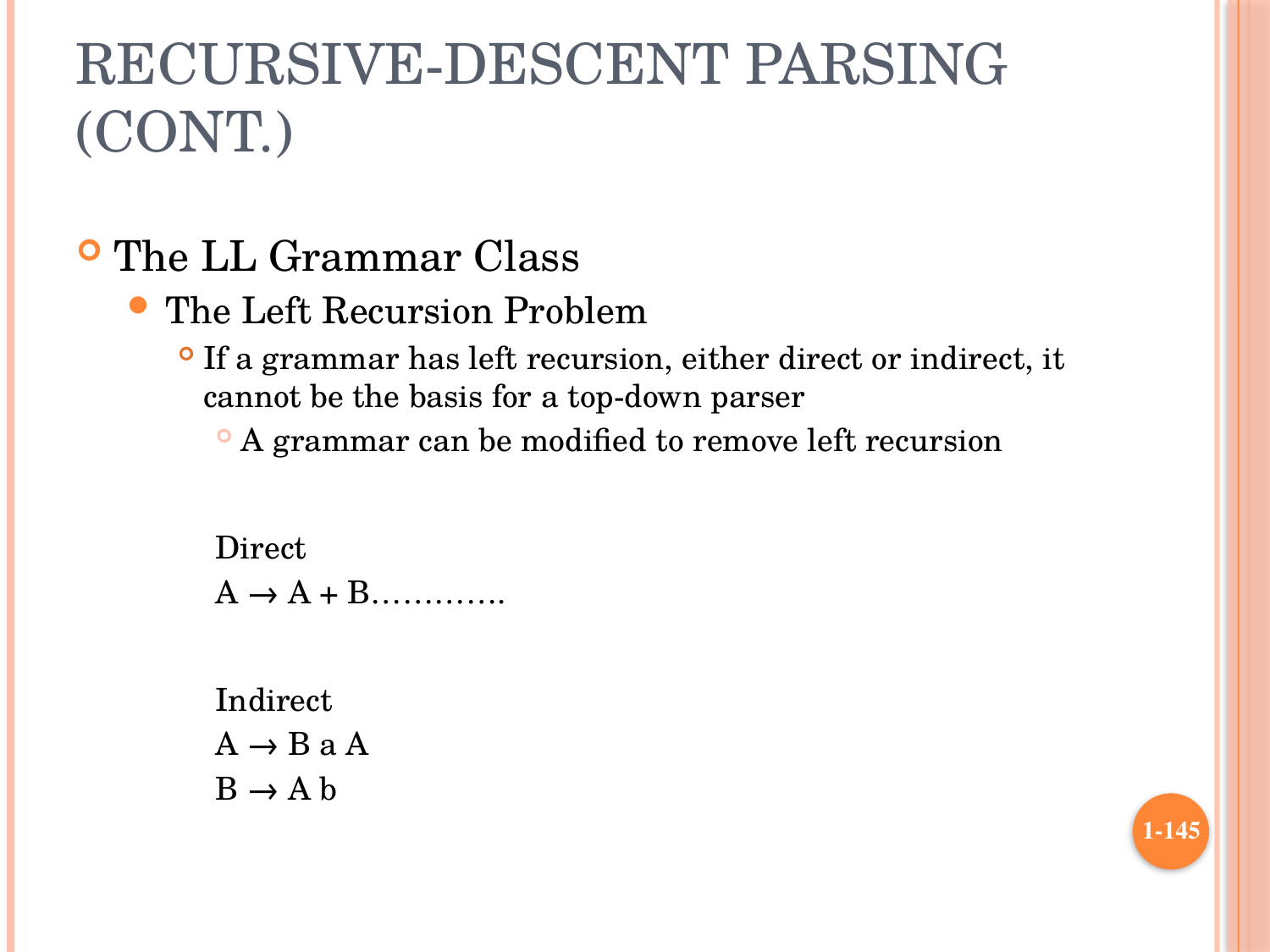

# Recursive-Descent Parsing (cont.)
The LL Grammar Class
The Left Recursion Problem
If a grammar has left recursion, either direct or indirect, it cannot be the basis for a top-down parser
A grammar can be modified to remove left recursion

Direct
A → A + B………….

Indirect
A → B a A
B → A b
1-145